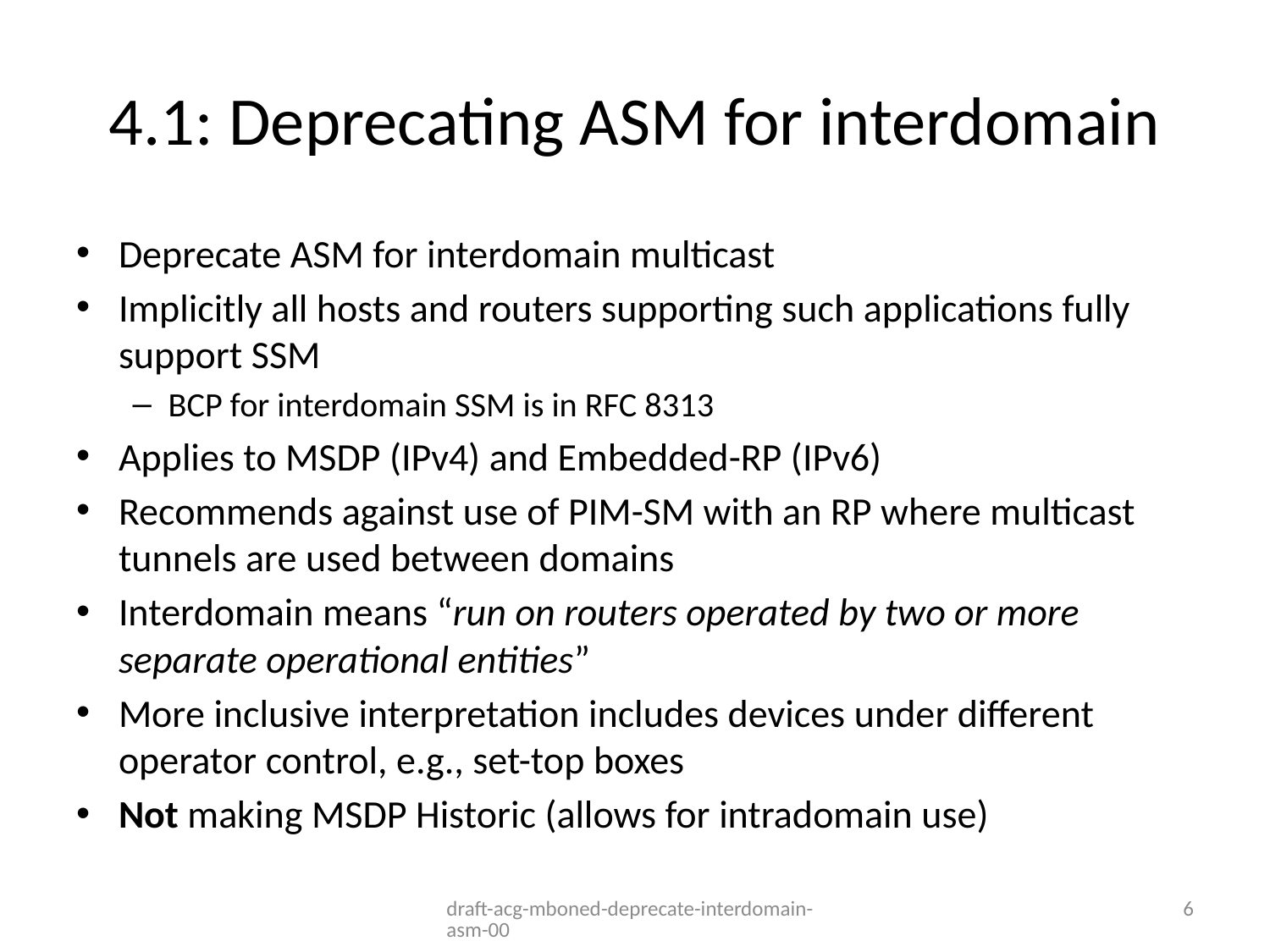

# 4.1: Deprecating ASM for interdomain
Deprecate ASM for interdomain multicast
Implicitly all hosts and routers supporting such applications fully support SSM
BCP for interdomain SSM is in RFC 8313
Applies to MSDP (IPv4) and Embedded-RP (IPv6)
Recommends against use of PIM-SM with an RP where multicast tunnels are used between domains
Interdomain means “run on routers operated by two or more separate operational entities”
More inclusive interpretation includes devices under different operator control, e.g., set-top boxes
Not making MSDP Historic (allows for intradomain use)
draft-acg-mboned-deprecate-interdomain-asm-00
6